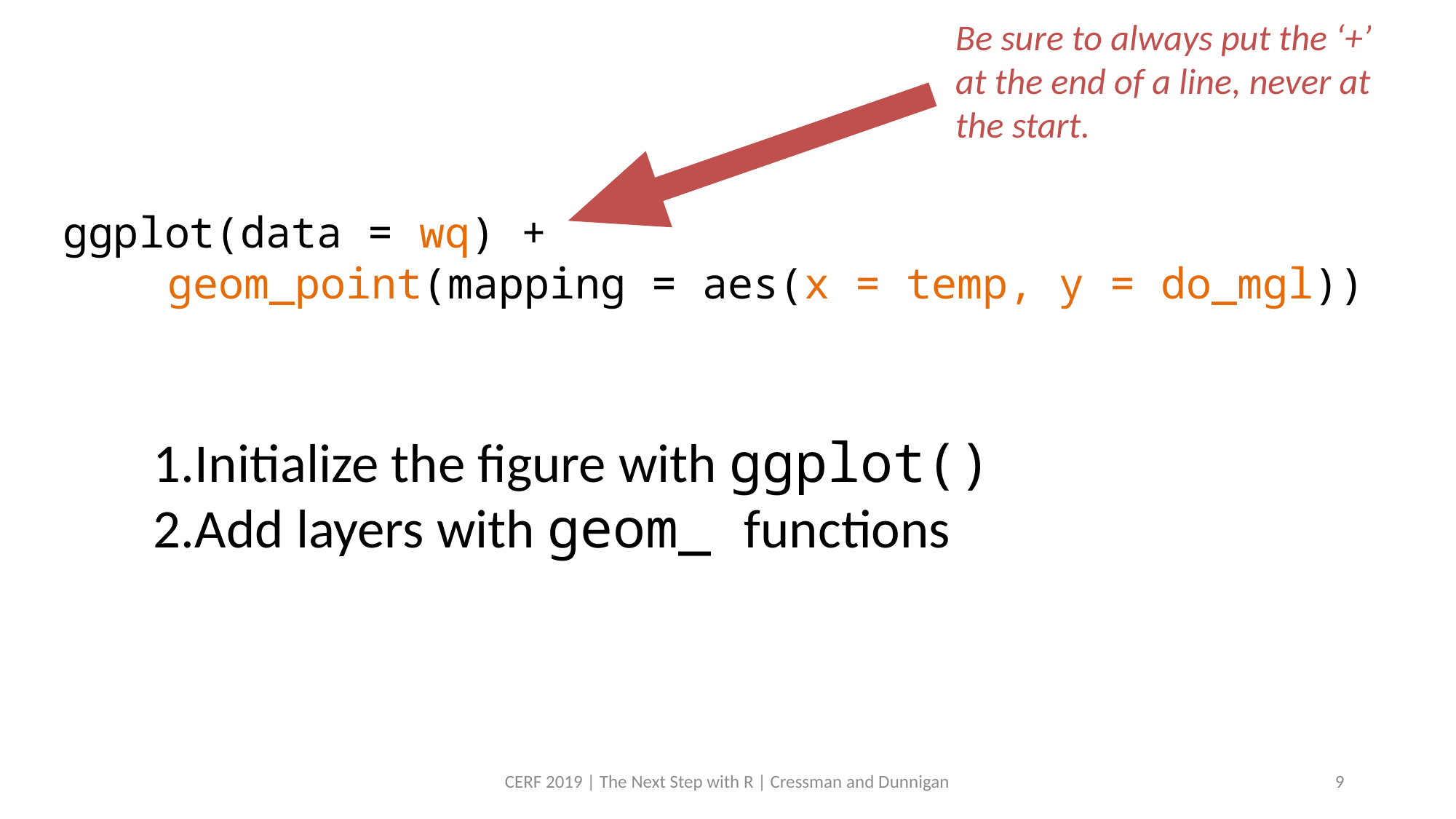

Be sure to always put the ‘+’ at the end of a line, never at the start.

 ggplot(data = wq) +
	geom_point(mapping = aes(x = temp, y = do_mgl))
Initialize the figure with ggplot()
Add layers with geom_ functions
CERF 2019 | The Next Step with R | Cressman and Dunnigan
9